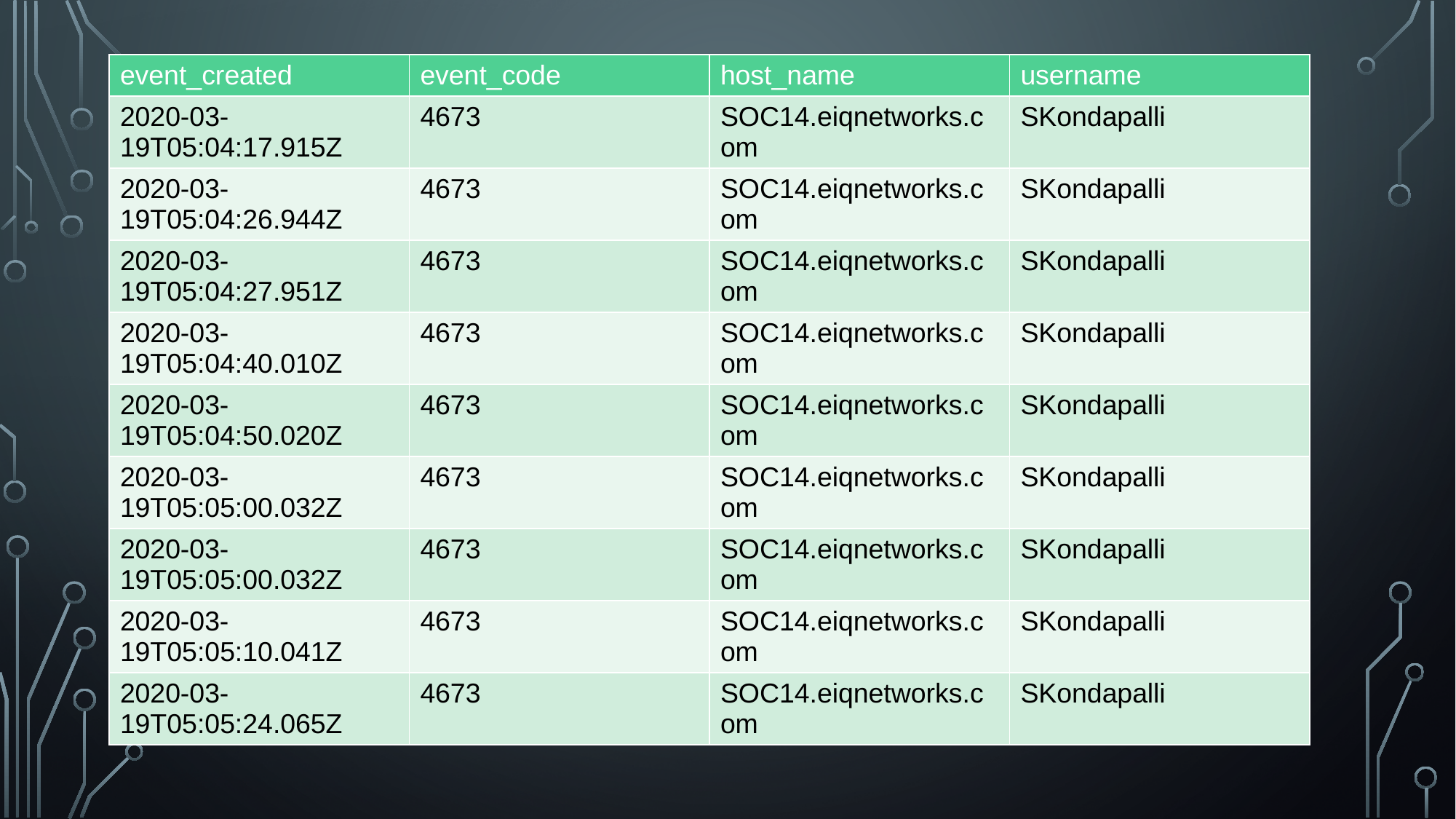

| event\_created | event\_code | host\_name | username |
| --- | --- | --- | --- |
| 2020-03-19T05:04:17.915Z | 4673 | SOC14.eiqnetworks.com | SKondapalli |
| 2020-03-19T05:04:26.944Z | 4673 | SOC14.eiqnetworks.com | SKondapalli |
| 2020-03-19T05:04:27.951Z | 4673 | SOC14.eiqnetworks.com | SKondapalli |
| 2020-03-19T05:04:40.010Z | 4673 | SOC14.eiqnetworks.com | SKondapalli |
| 2020-03-19T05:04:50.020Z | 4673 | SOC14.eiqnetworks.com | SKondapalli |
| 2020-03-19T05:05:00.032Z | 4673 | SOC14.eiqnetworks.com | SKondapalli |
| 2020-03-19T05:05:00.032Z | 4673 | SOC14.eiqnetworks.com | SKondapalli |
| 2020-03-19T05:05:10.041Z | 4673 | SOC14.eiqnetworks.com | SKondapalli |
| 2020-03-19T05:05:24.065Z | 4673 | SOC14.eiqnetworks.com | SKondapalli |